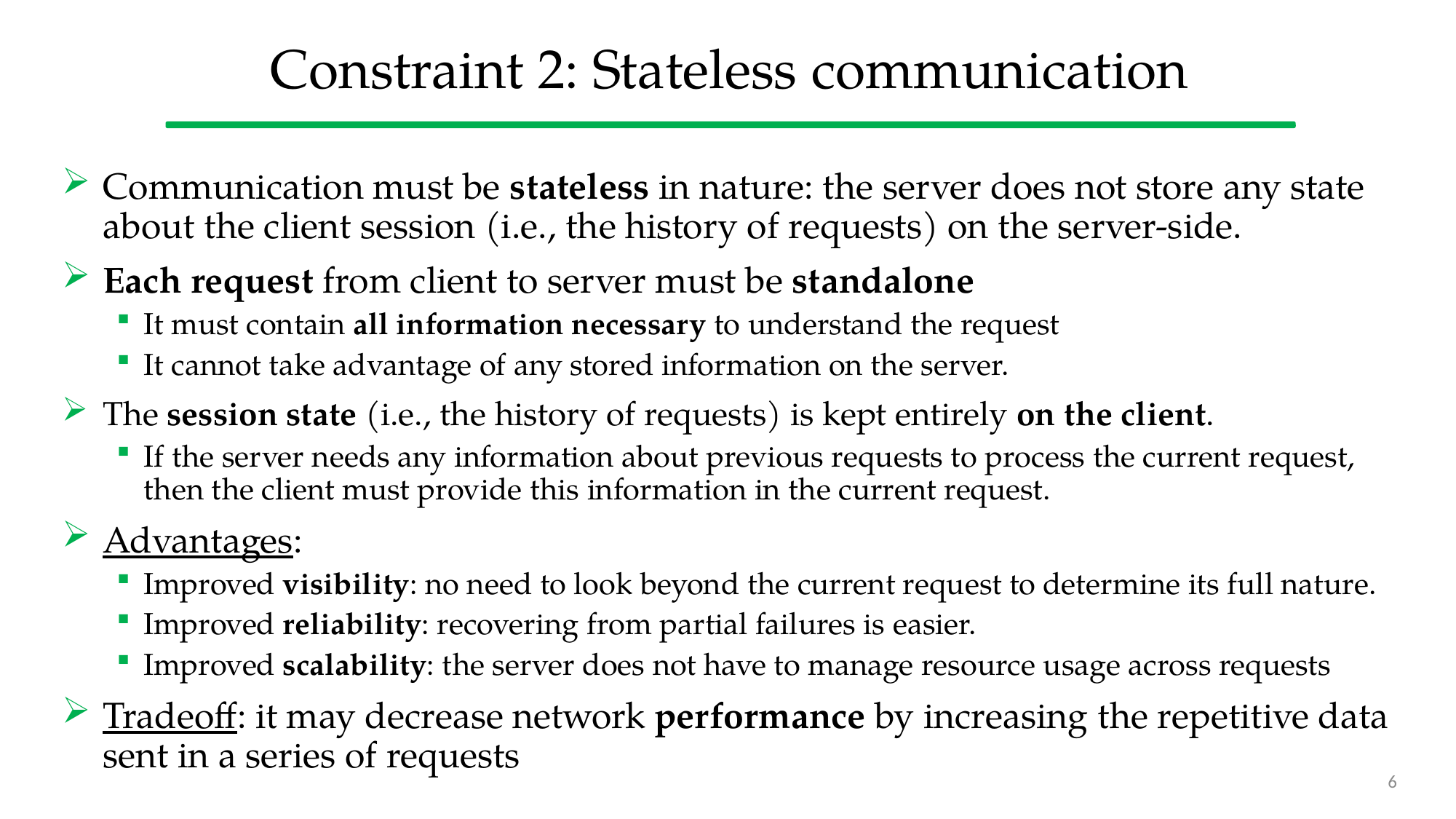

# Constraint 2: Stateless communication
Communication must be stateless in nature: the server does not store any state about the client session (i.e., the history of requests) on the server-side.
Each request from client to server must be standalone
It must contain all information necessary to understand the request
It cannot take advantage of any stored information on the server.
The session state (i.e., the history of requests) is kept entirely on the client.
If the server needs any information about previous requests to process the current request, then the client must provide this information in the current request.
Advantages:
Improved visibility: no need to look beyond the current request to determine its full nature.
Improved reliability: recovering from partial failures is easier.
Improved scalability: the server does not have to manage resource usage across requests
Tradeoff: it may decrease network performance by increasing the repetitive data sent in a series of requests

6